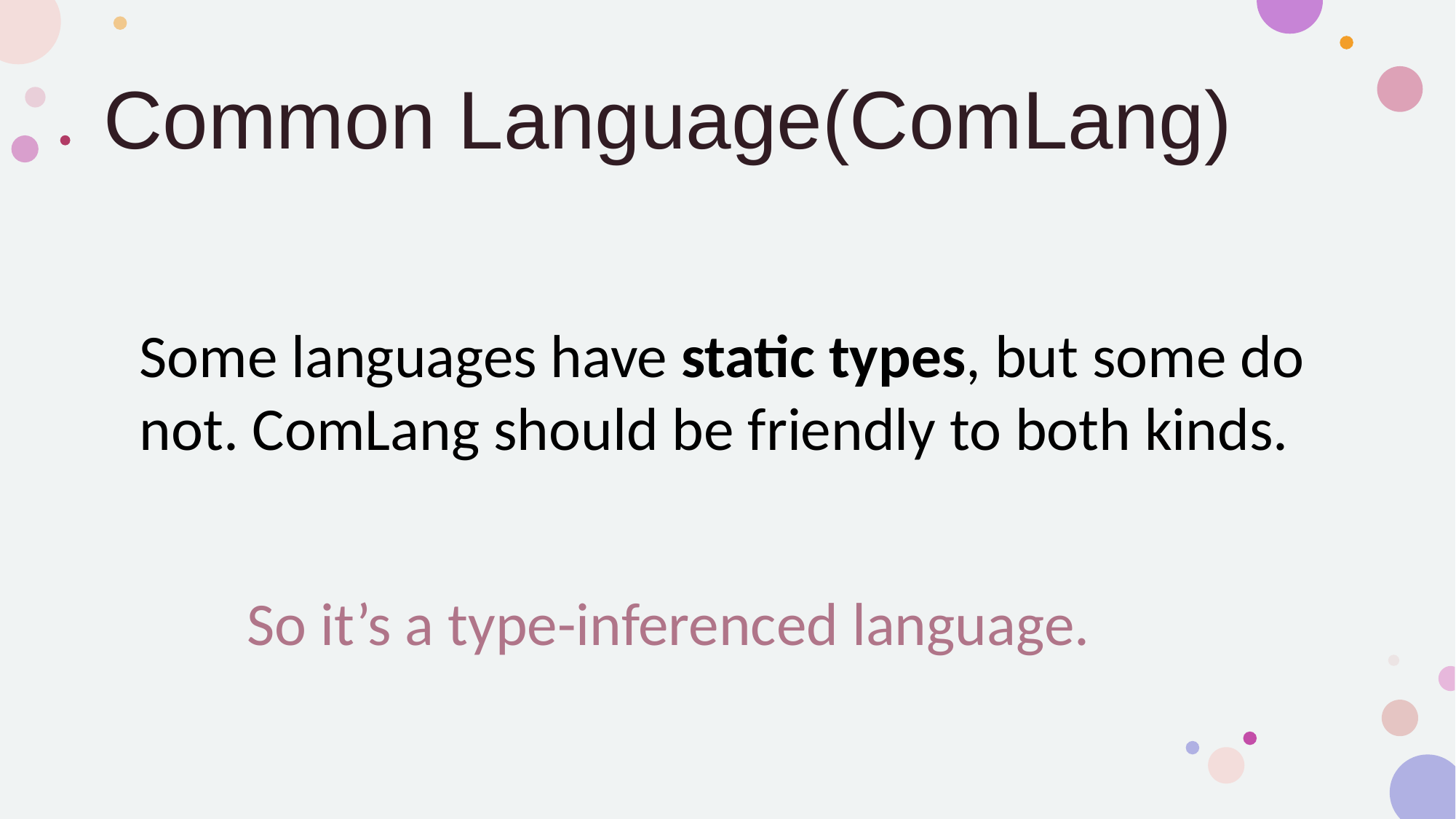

# Common Language(ComLang)
Some languages have static types, but some do not. ComLang should be friendly to both kinds.
So it’s a type-inferenced language.